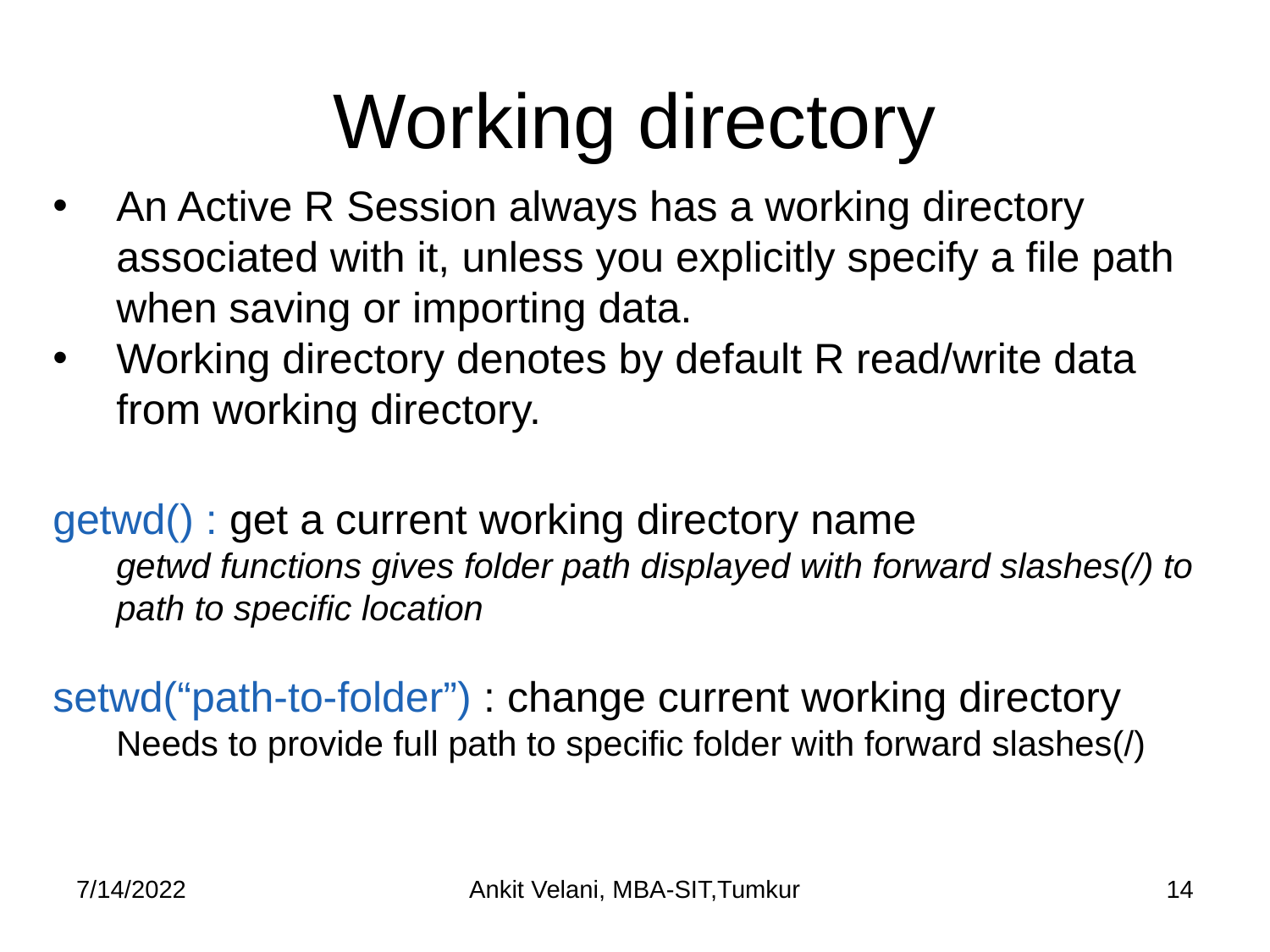

# Working directory
An Active R Session always has a working directory associated with it, unless you explicitly specify a file path when saving or importing data.
Working directory denotes by default R read/write data from working directory.

getwd() : get a current working directory name
getwd functions gives folder path displayed with forward slashes(/) to path to specific location

setwd(“path-to-folder”) : change current working directory
Needs to provide full path to specific folder with forward slashes(/)

7/14/2022
Ankit Velani, MBA-SIT,Tumkur
14